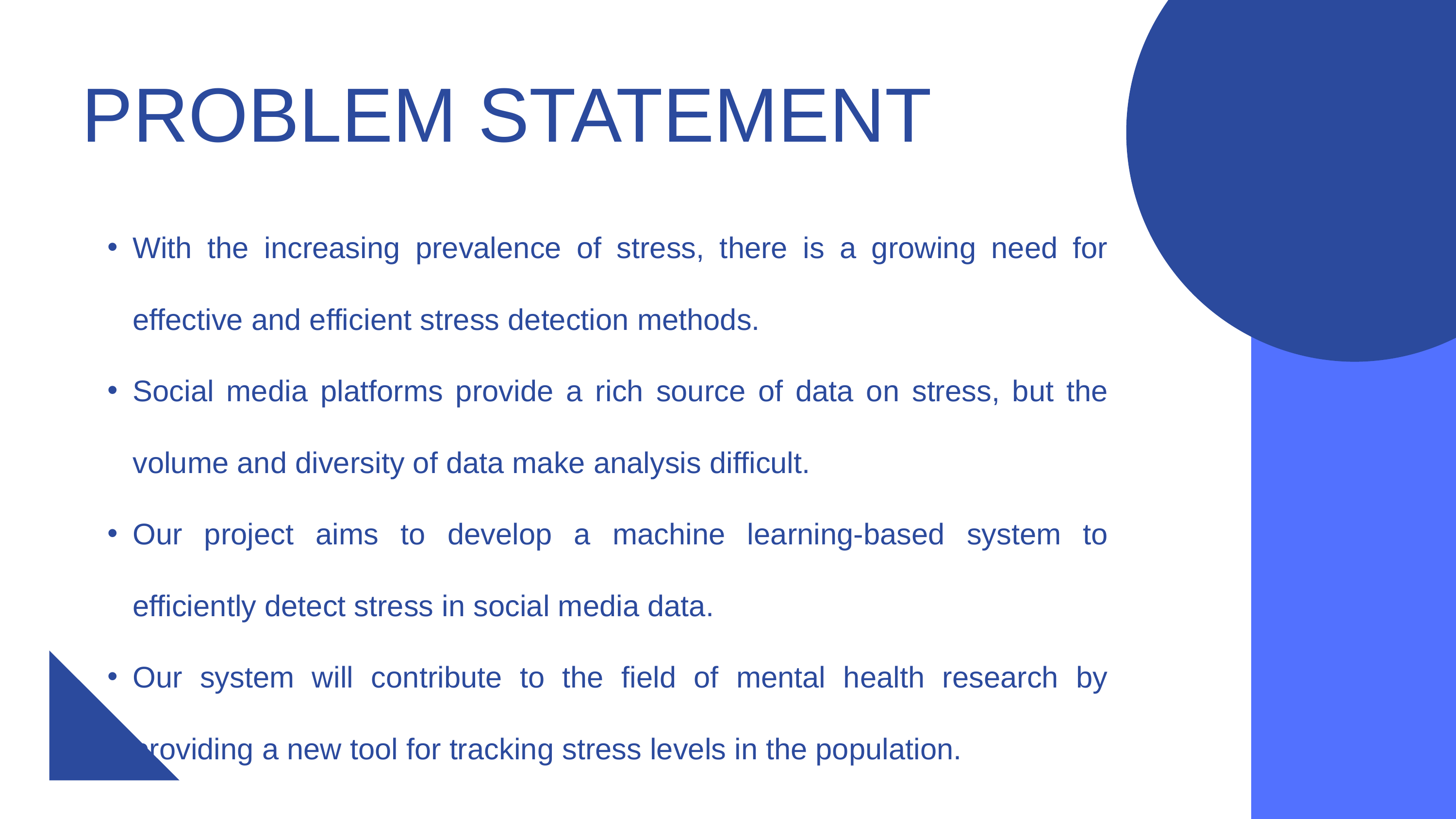

PROBLEM STATEMENT
With the increasing prevalence of stress, there is a growing need for effective and efficient stress detection methods.
Social media platforms provide a rich source of data on stress, but the volume and diversity of data make analysis difficult.
Our project aims to develop a machine learning-based system to efficiently detect stress in social media data.
Our system will contribute to the field of mental health research by providing a new tool for tracking stress levels in the population.